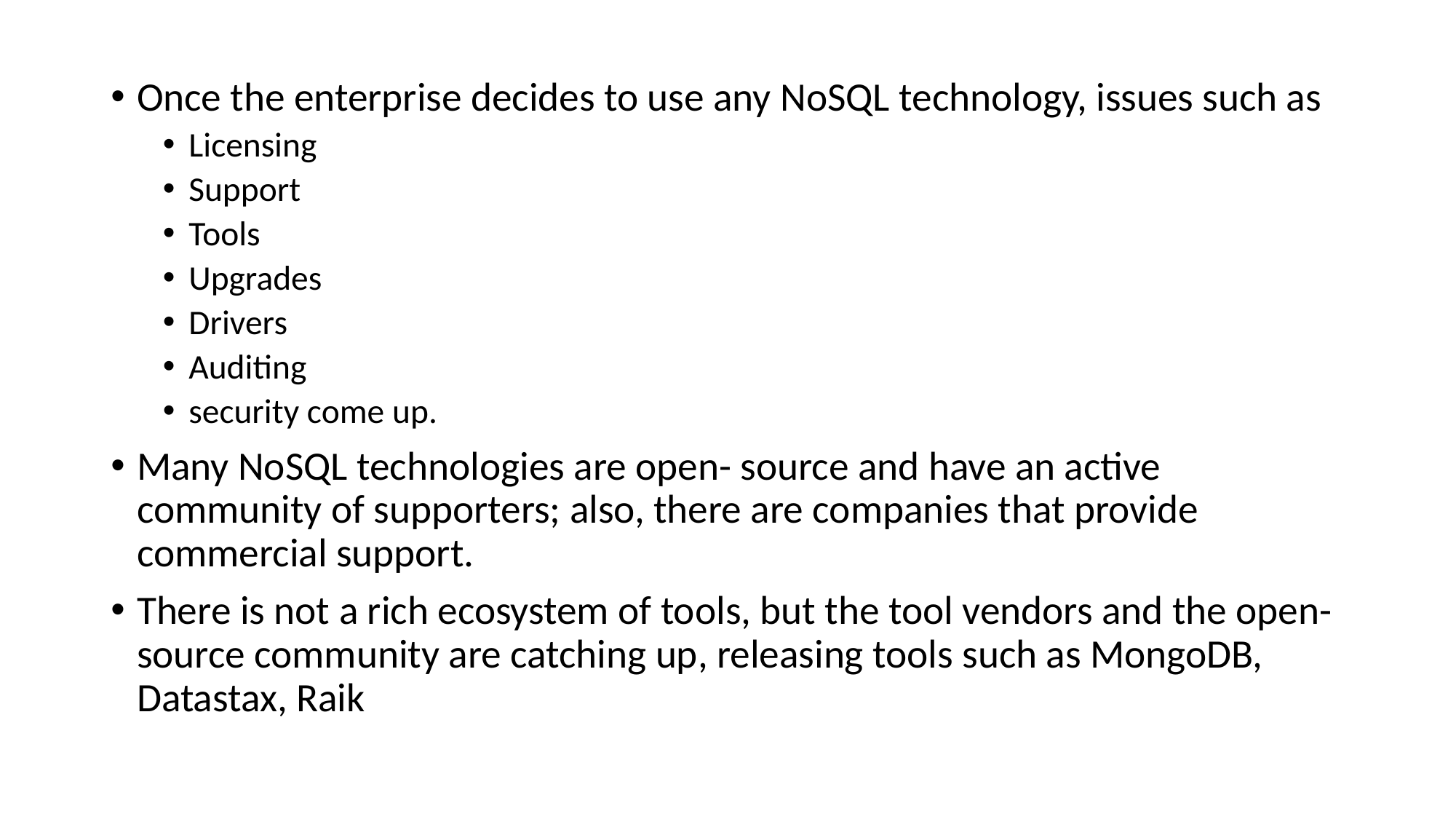

Once the enterprise decides to use any NoSQL technology, issues such as
Licensing
Support
Tools
Upgrades
Drivers
Auditing
security come up.
Many NoSQL technologies are open- source and have an active community of supporters; also, there are companies that provide commercial support.
There is not a rich ecosystem of tools, but the tool vendors and the open-source community are catching up, releasing tools such as MongoDB, Datastax, Raik